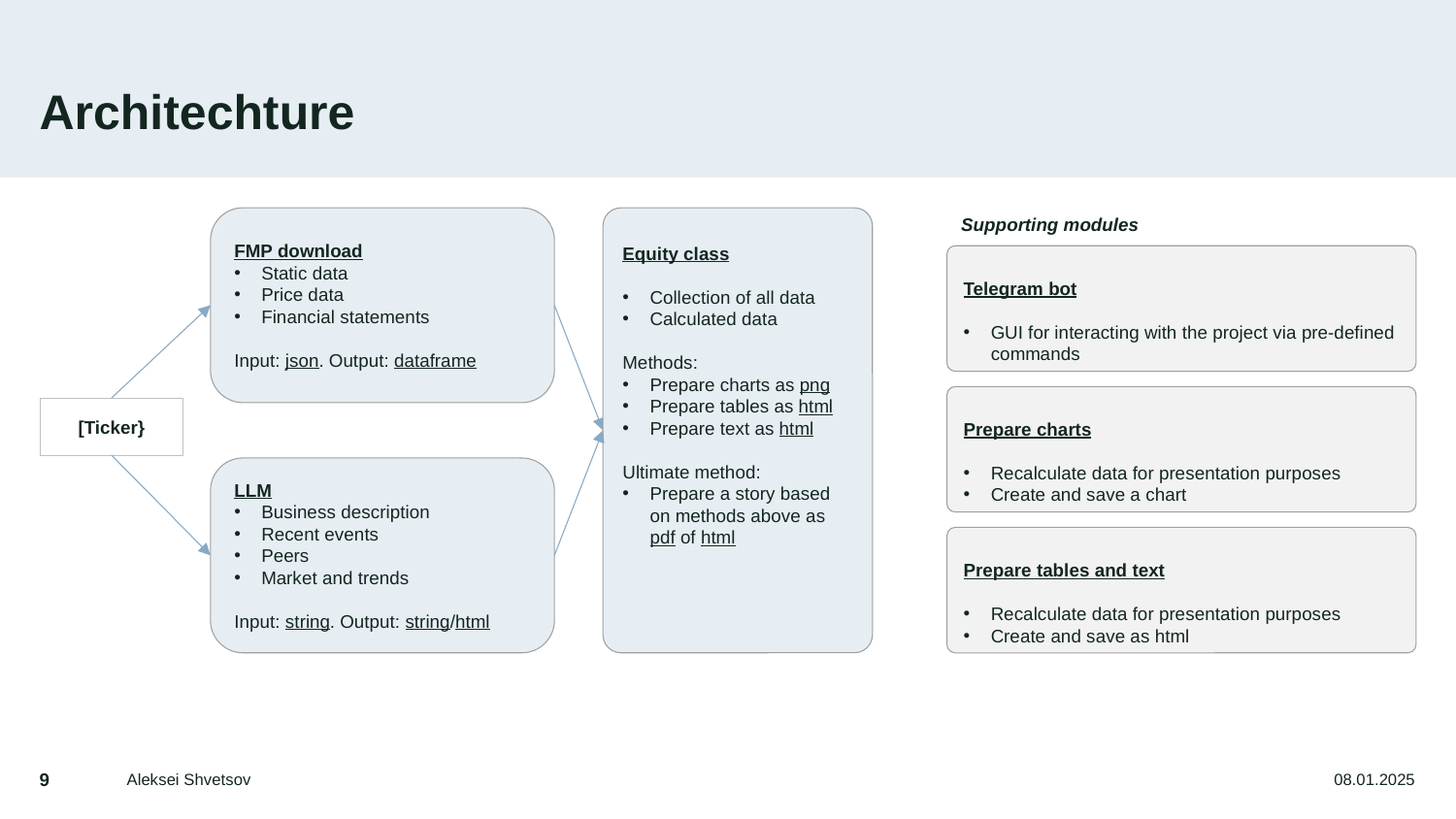

# Architechture
Supporting modules
FMP download
Static data
Price data
Financial statements

Input: json. Output: dataframe

Equity class

Collection of all data
Calculated data

Methods:
Prepare charts as png
Prepare tables as html
Prepare text as html

Ultimate method:
Prepare a story based on methods above as pdf of html

Telegram bot

GUI for interacting with the project via pre-defined commands

Prepare charts

Recalculate data for presentation purposes
Create and save a chart

Prepare tables and text

Recalculate data for presentation purposes
Create and save as html
[Ticker}
LLM
Business description
Recent events
Peers
Market and trends

Input: string. Output: string/html

9
Aleksei Shvetsov
08.01.2025